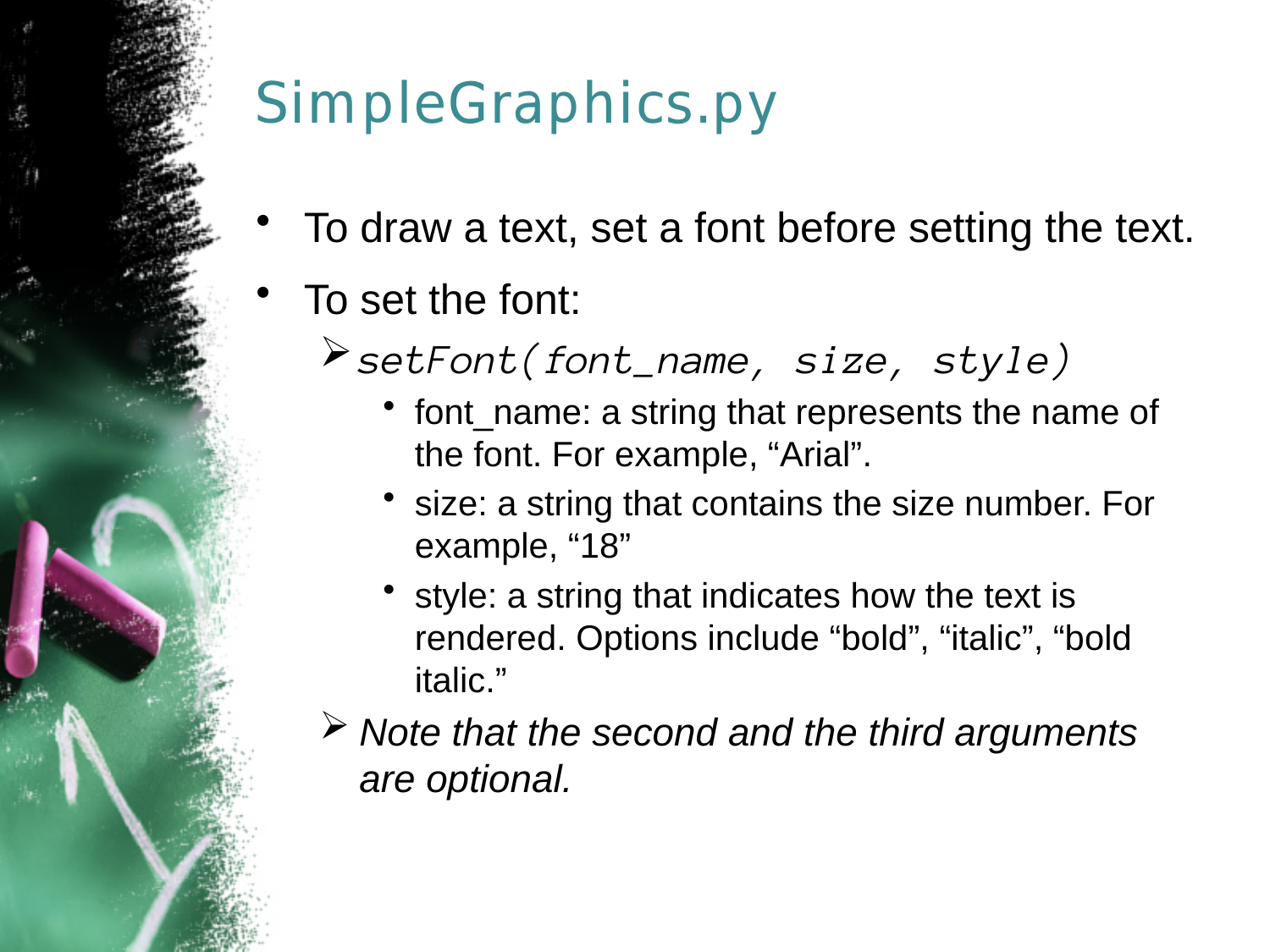

# SimpleGraphics.py
To draw a text, set a font before setting the text.
To set the font:
setFont(font_name, size, style)
font_name: a string that represents the name of the font. For example, “Arial”.
size: a string that contains the size number. For example, “18”
style: a string that indicates how the text is rendered. Options include “bold”, “italic”, “bold italic.”
Note that the second and the third arguments are optional.